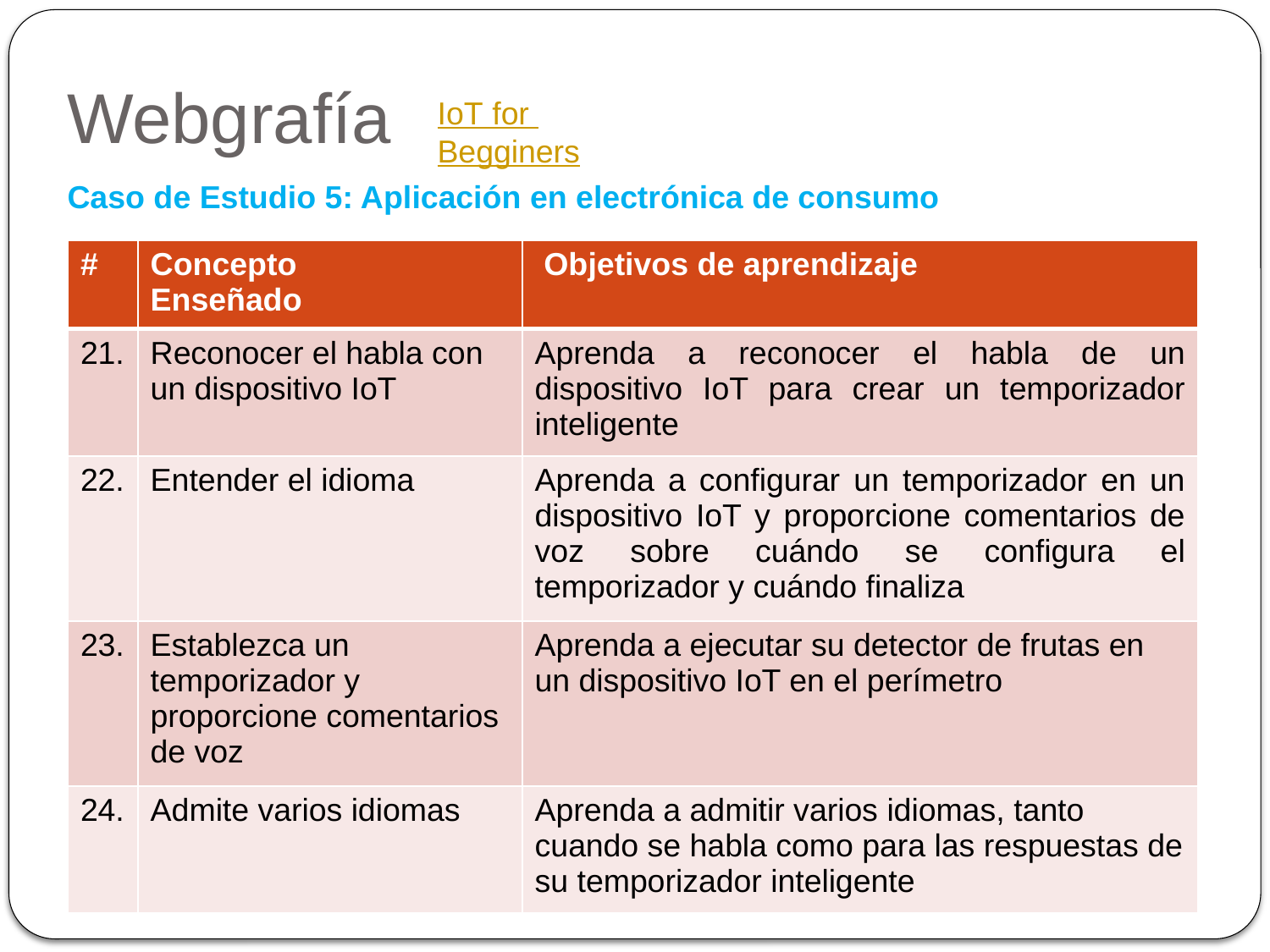

# Webgrafía
IoT for Begginers
Caso de Estudio 5: Aplicación en electrónica de consumo
| # | Concepto Enseñado | Objetivos de aprendizaje |
| --- | --- | --- |
| 21. | Reconocer el habla con un dispositivo IoT | Aprenda a reconocer el habla de un dispositivo IoT para crear un temporizador inteligente |
| 22. | Entender el idioma | Aprenda a configurar un temporizador en un dispositivo IoT y proporcione comentarios de voz sobre cuándo se configura el temporizador y cuándo finaliza |
| 23. | Establezca un temporizador y proporcione comentarios de voz | Aprenda a ejecutar su detector de frutas en un dispositivo IoT en el perímetro |
| 24. | Admite varios idiomas | Aprenda a admitir varios idiomas, tanto cuando se habla como para las respuestas de su temporizador inteligente |